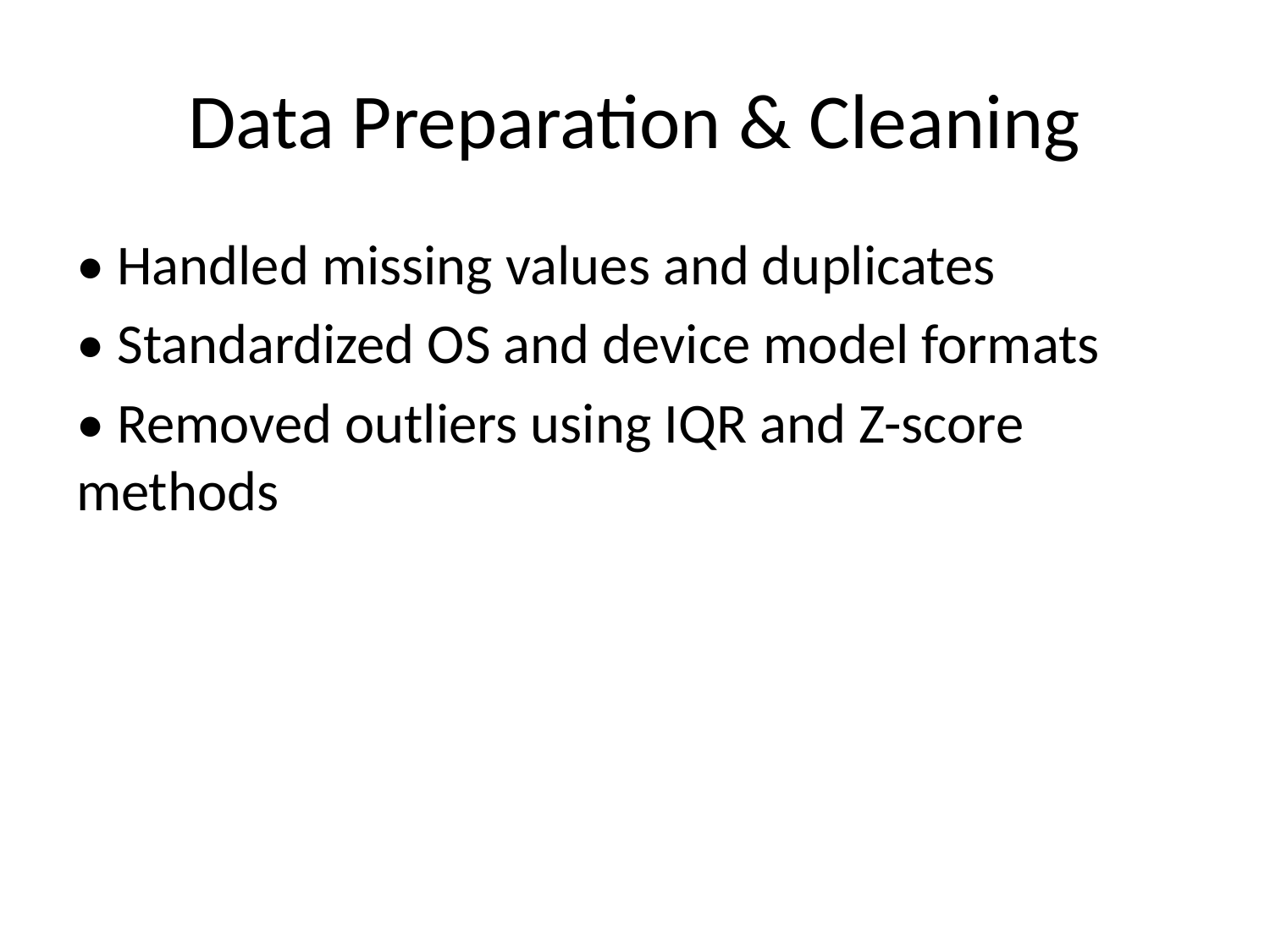

# Data Preparation & Cleaning
• Handled missing values and duplicates
• Standardized OS and device model formats
• Removed outliers using IQR and Z-score methods